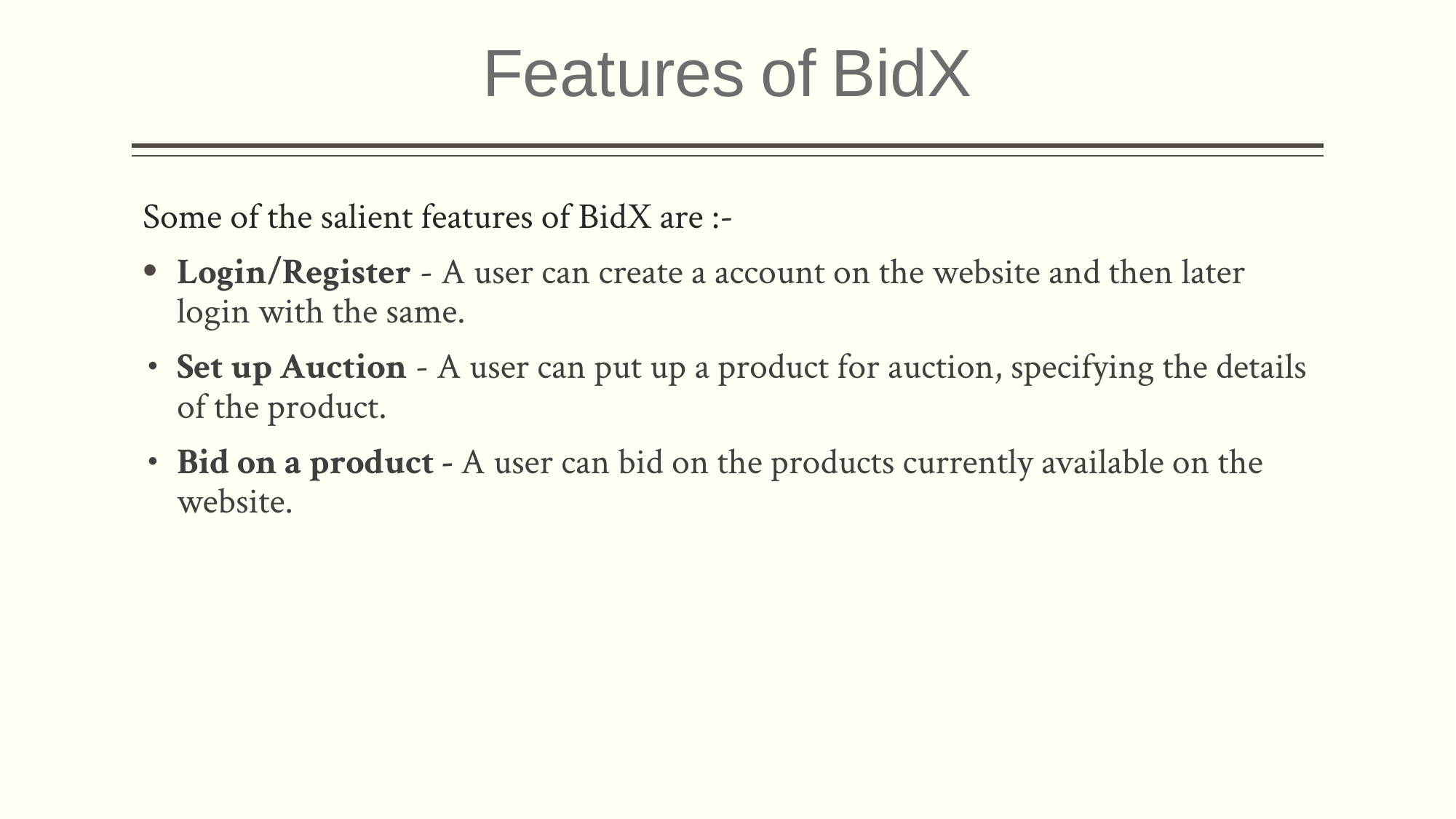

# Features of BidX
Some of the salient features of BidX are :-
Login/Register - A user can create a account on the website and then later login with the same.
Set up Auction - A user can put up a product for auction, specifying the details of the product.
Bid on a product - A user can bid on the products currently available on the website.